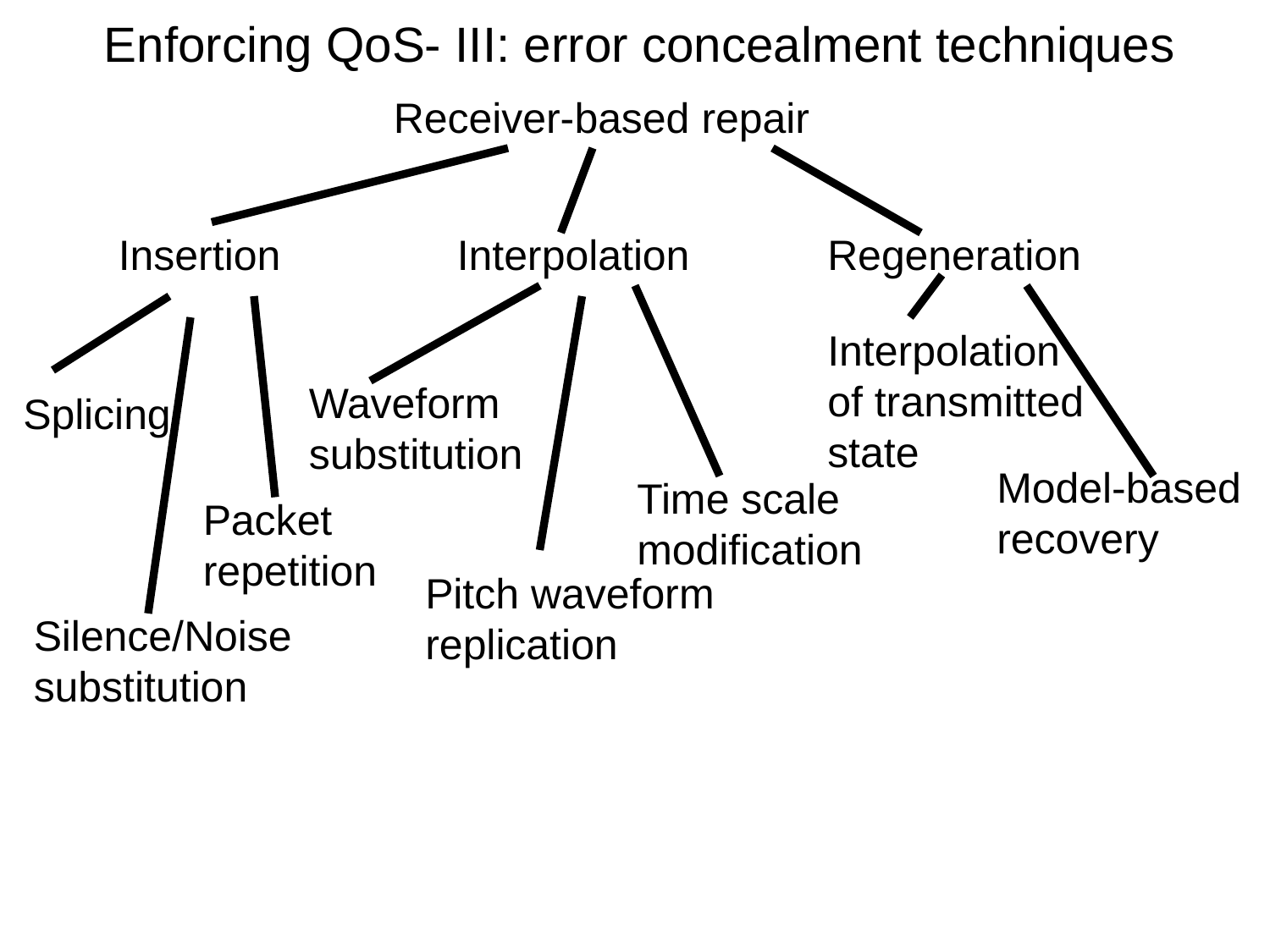

# Enforcing QoS- III: error concealment techniques
Receiver-based repair

Insertion
Interpolation
Regeneration

Interpolation of transmitted state
Waveform substitution
Splicing
Model-based recovery
Time scale modification
Packet repetition
Pitch waveform replication
Silence/Noise substitution